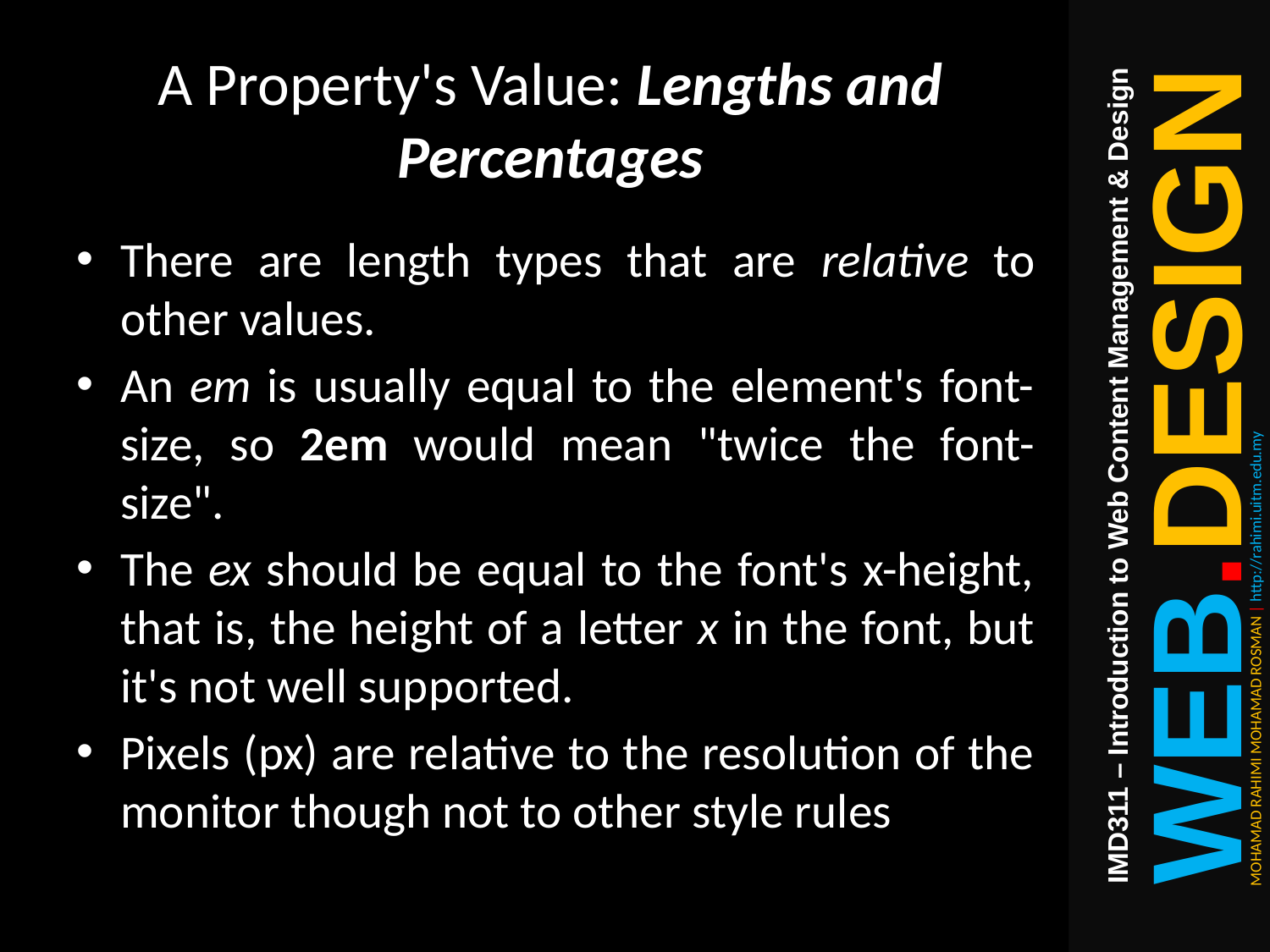

# A Property's Value: Lengths and Percentages
There are length types that are relative to other values.
An em is usually equal to the element's font-size, so 2em would mean "twice the font-size".
The ex should be equal to the font's x-height, that is, the height of a letter x in the font, but it's not well supported.
Pixels (px) are relative to the resolution of the monitor though not to other style rules